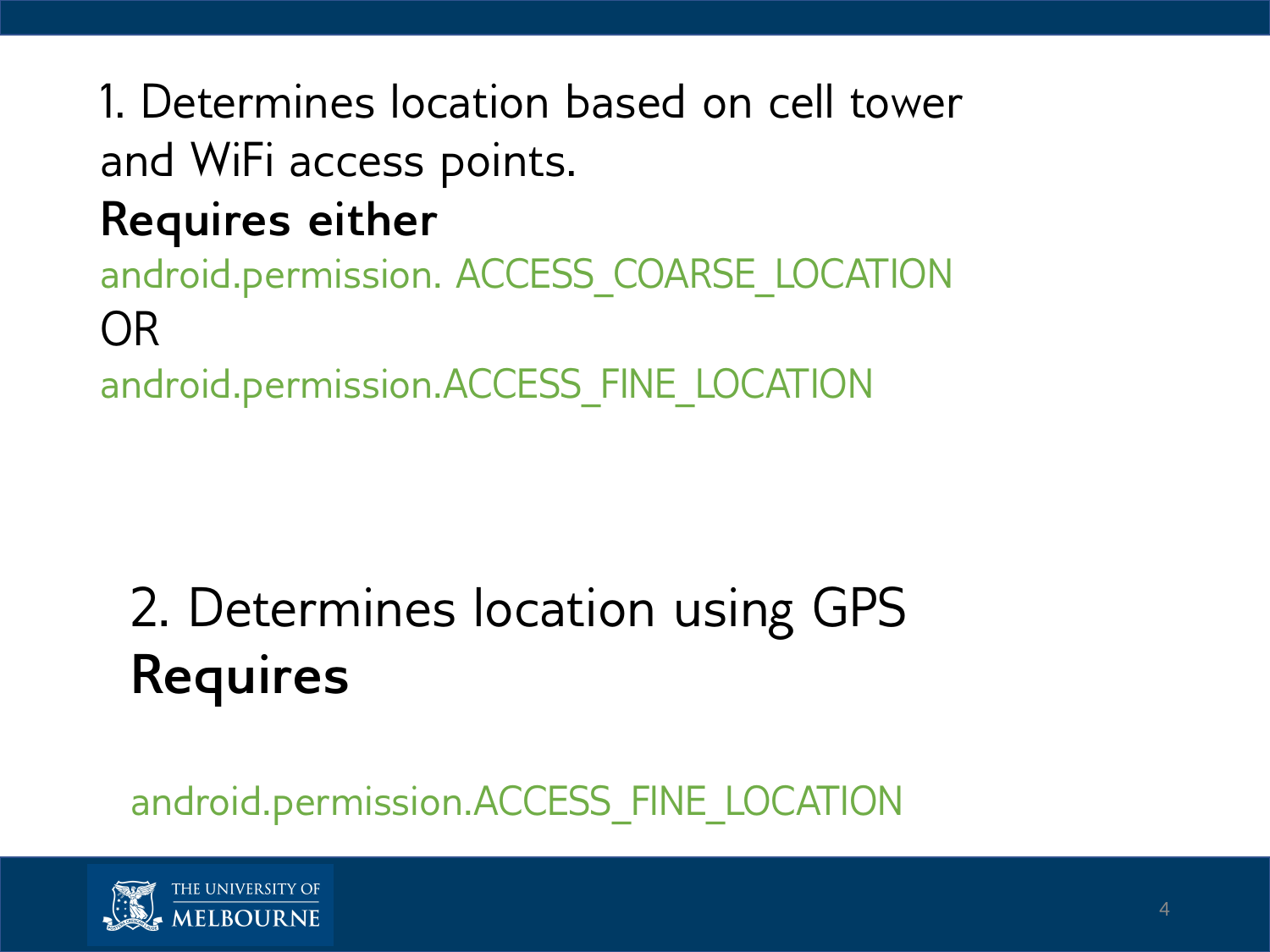

1. Determines location based on cell tower
and WiFi access points.
Requires either
android.permission. ACCESS_COARSE_LOCATION
OR
android.permission.ACCESS_FINE_LOCATION
2. Determines location using GPS
Requires

android.permission.ACCESS_FINE_LOCATION
4